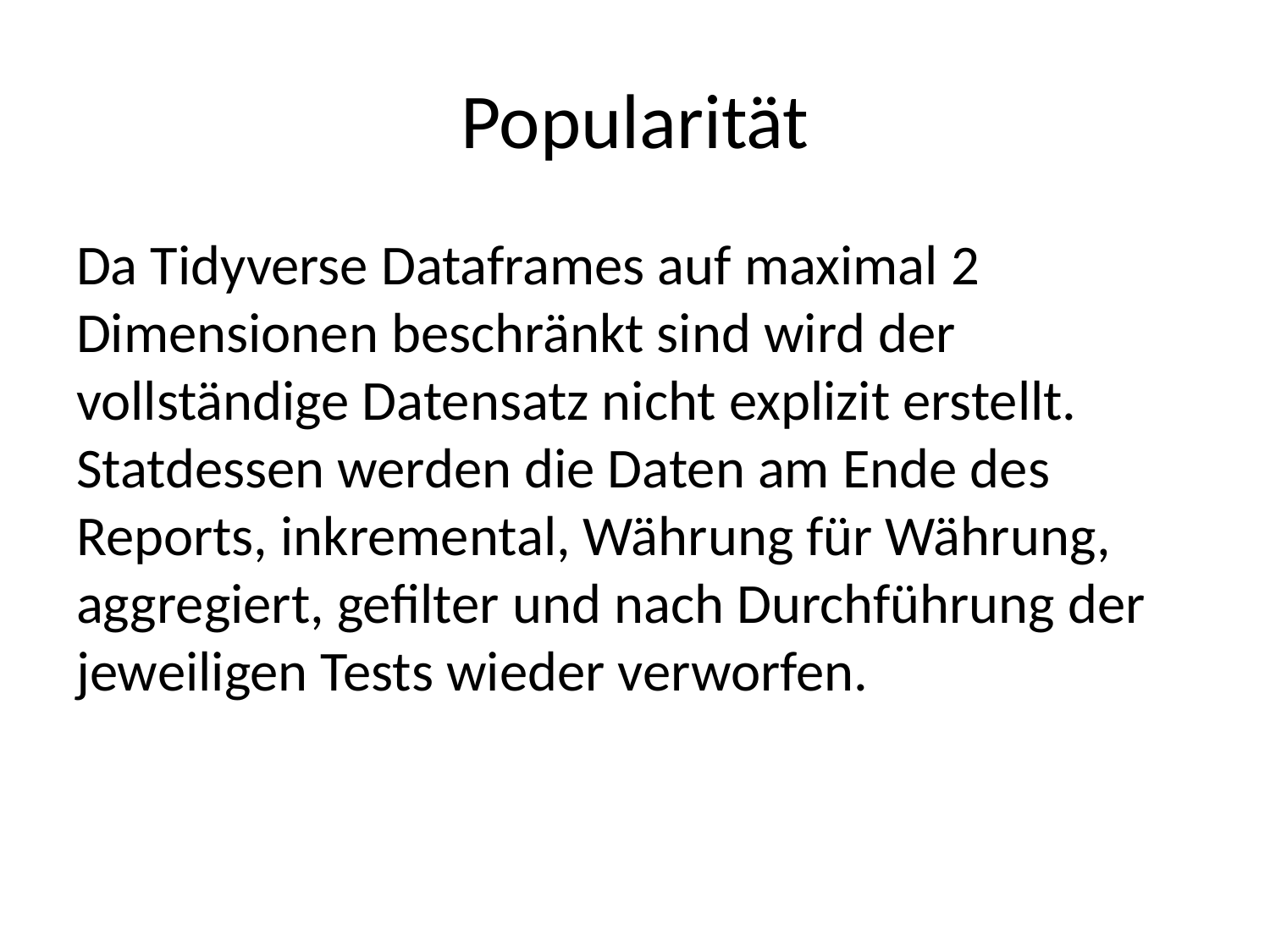

# Popularität
Da Tidyverse Dataframes auf maximal 2 Dimensionen beschränkt sind wird der vollständige Datensatz nicht explizit erstellt. Statdessen werden die Daten am Ende des Reports, inkremental, Währung für Währung, aggregiert, gefilter und nach Durchführung der jeweiligen Tests wieder verworfen.